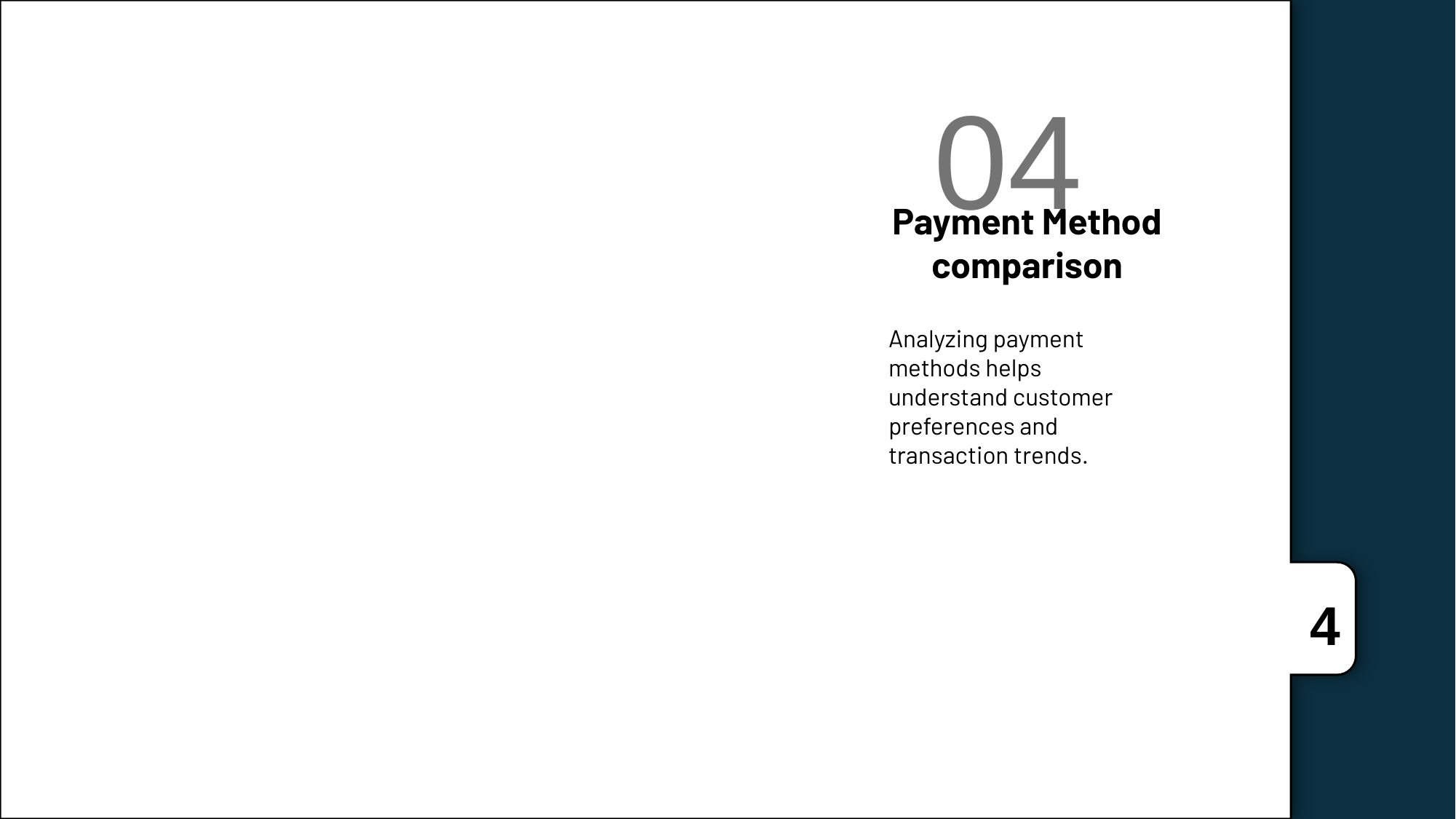

04
Payment Method comparison
Analyzing payment methods helps understand customer preferences and transaction trends.
4